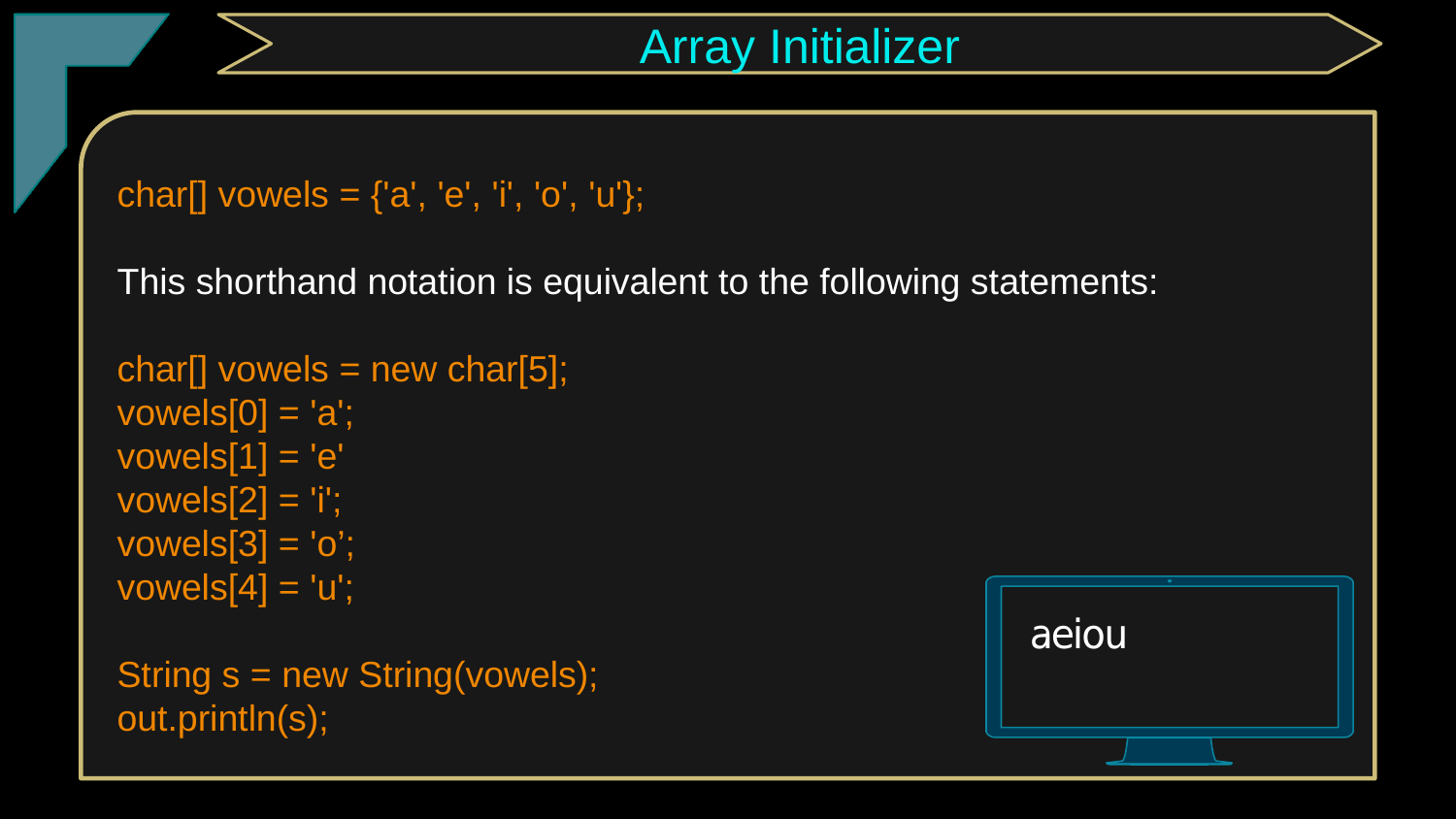

TClark
Array Initializer

char[] vowels = {'a', 'e', 'i', 'o', 'u'};

This shorthand notation is equivalent to the following statements:

char[] vowels = new char[5];
vowels[0] = 'a';
vowels[1] = 'e'
vowels[2] = 'i';
vowels[3] = 'o’;
vowels[4] = 'u';

String s = new String(vowels);
out.println(s);

aeiou